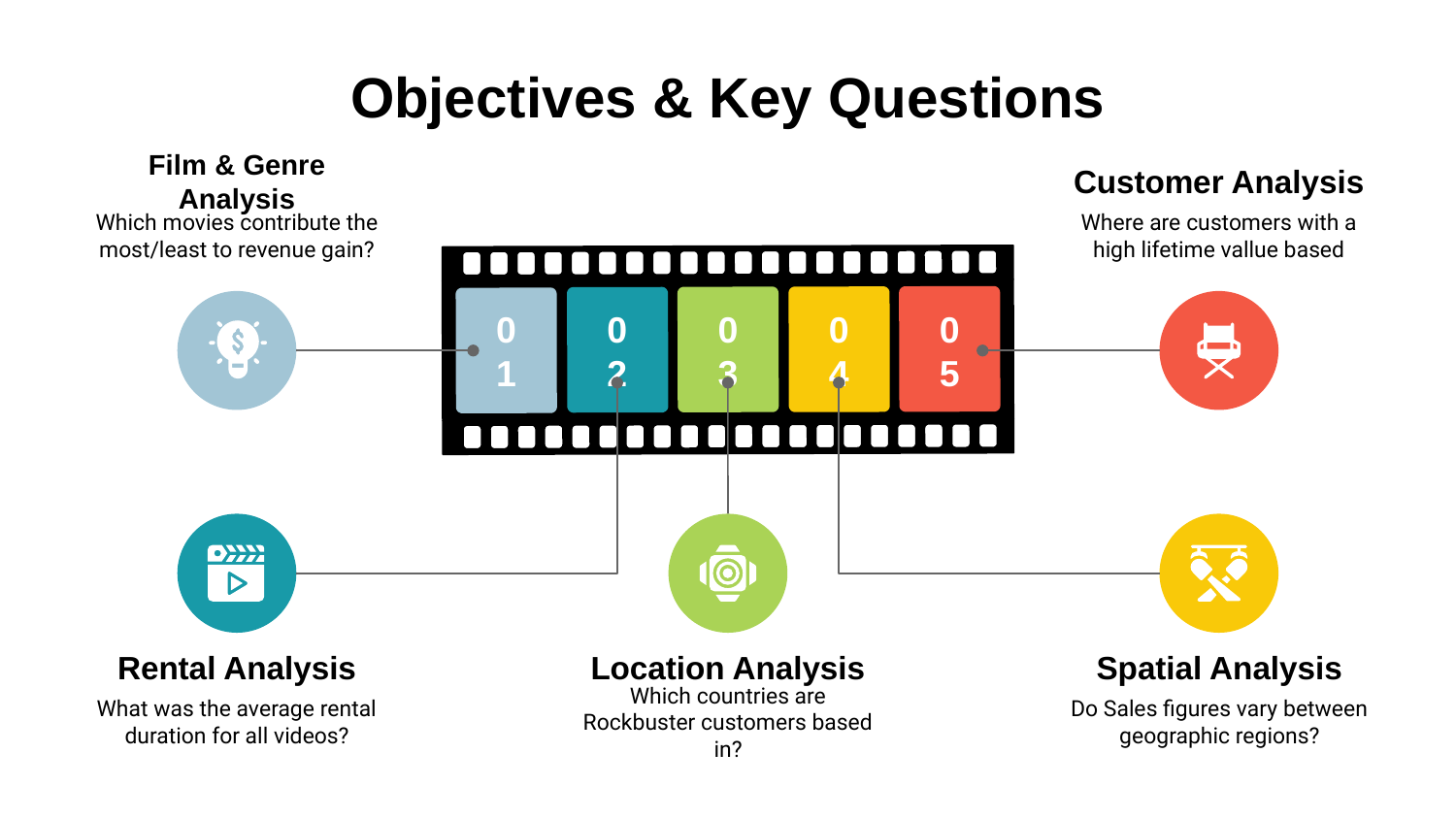

# Objectives & Key Questions
Film & Genre Analysis
Which movies contribute the most/least to revenue gain?
01
Customer Analysis
Where are customers with a high lifetime vallue based
05

02
Rental Analysis
What was the average rental duration for all videos?
03
Location Analysis
Which countries are Rockbuster customers based in?
04
Spatial Analysis
Do Sales figures vary between geographic regions?